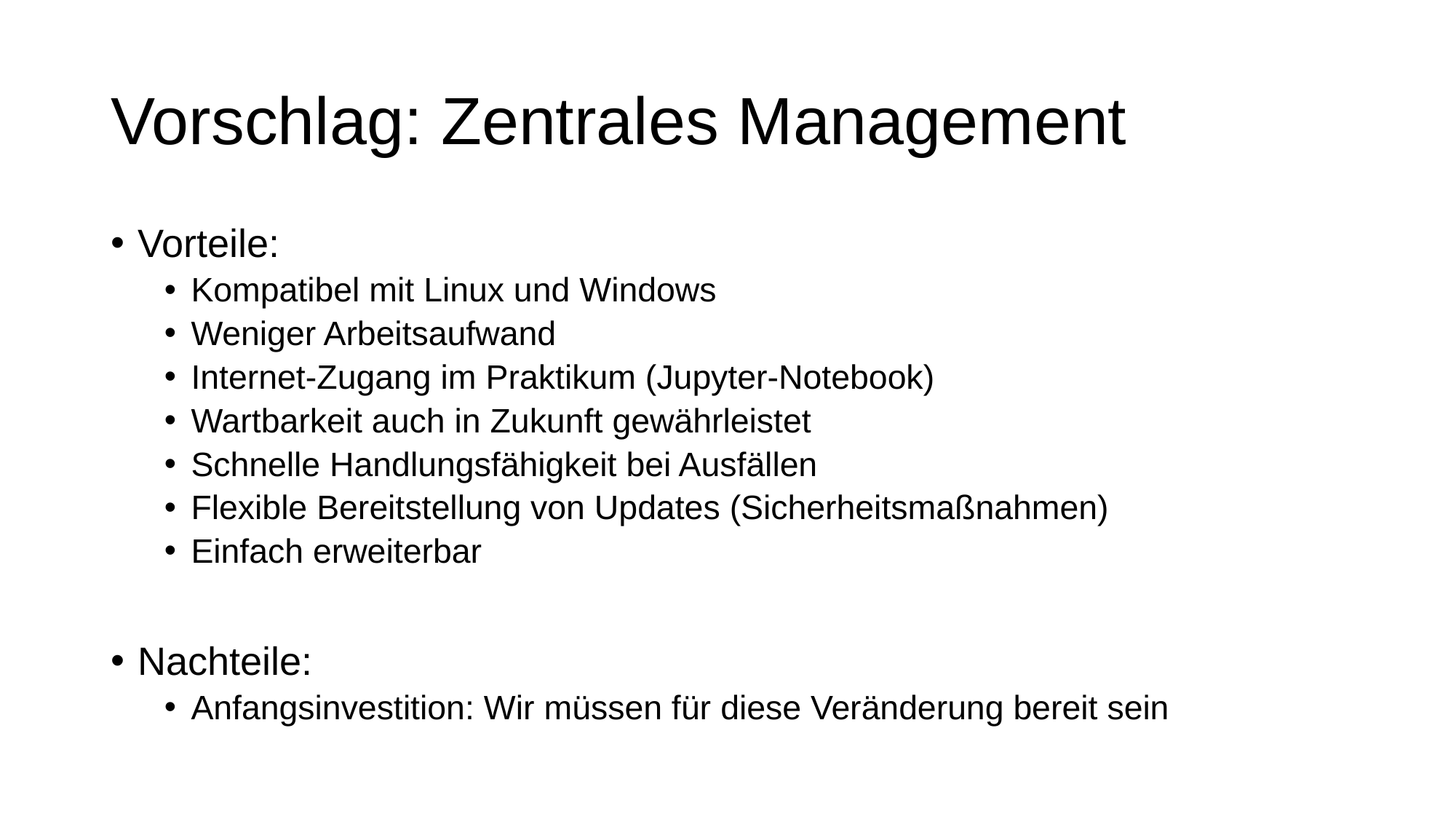

# Vorschlag: Zentrales Management
Vorteile:
Kompatibel mit Linux und Windows
Weniger Arbeitsaufwand
Internet-Zugang im Praktikum (Jupyter-Notebook)
Wartbarkeit auch in Zukunft gewährleistet
Schnelle Handlungsfähigkeit bei Ausfällen
Flexible Bereitstellung von Updates (Sicherheitsmaßnahmen)
Einfach erweiterbar

Nachteile:
Anfangsinvestition: Wir müssen für diese Veränderung bereit sein